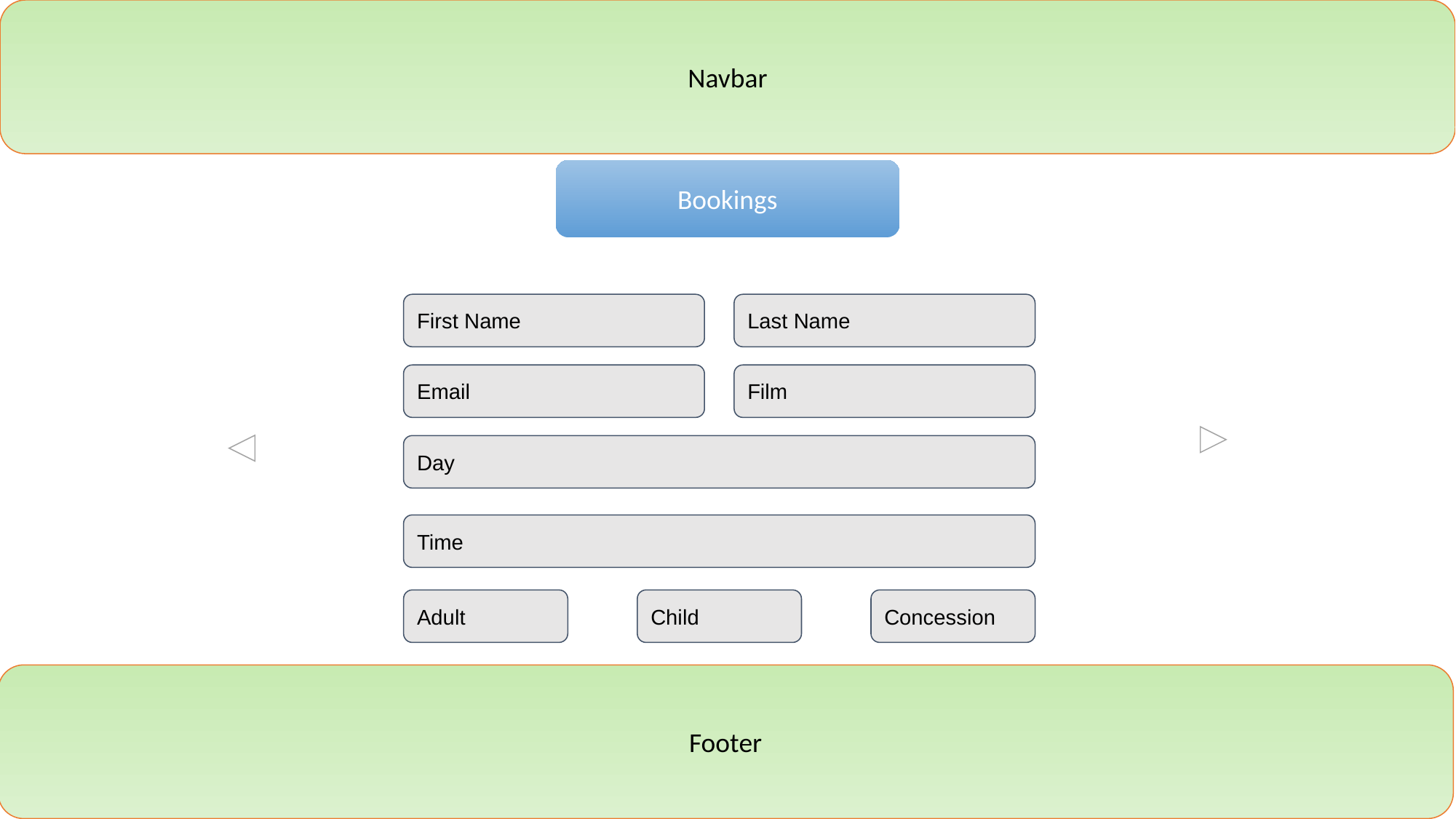

Navbar
Bookings
First Name
Last Name
Email
Film

Day
Time
Child
Concession
Adult
Footer